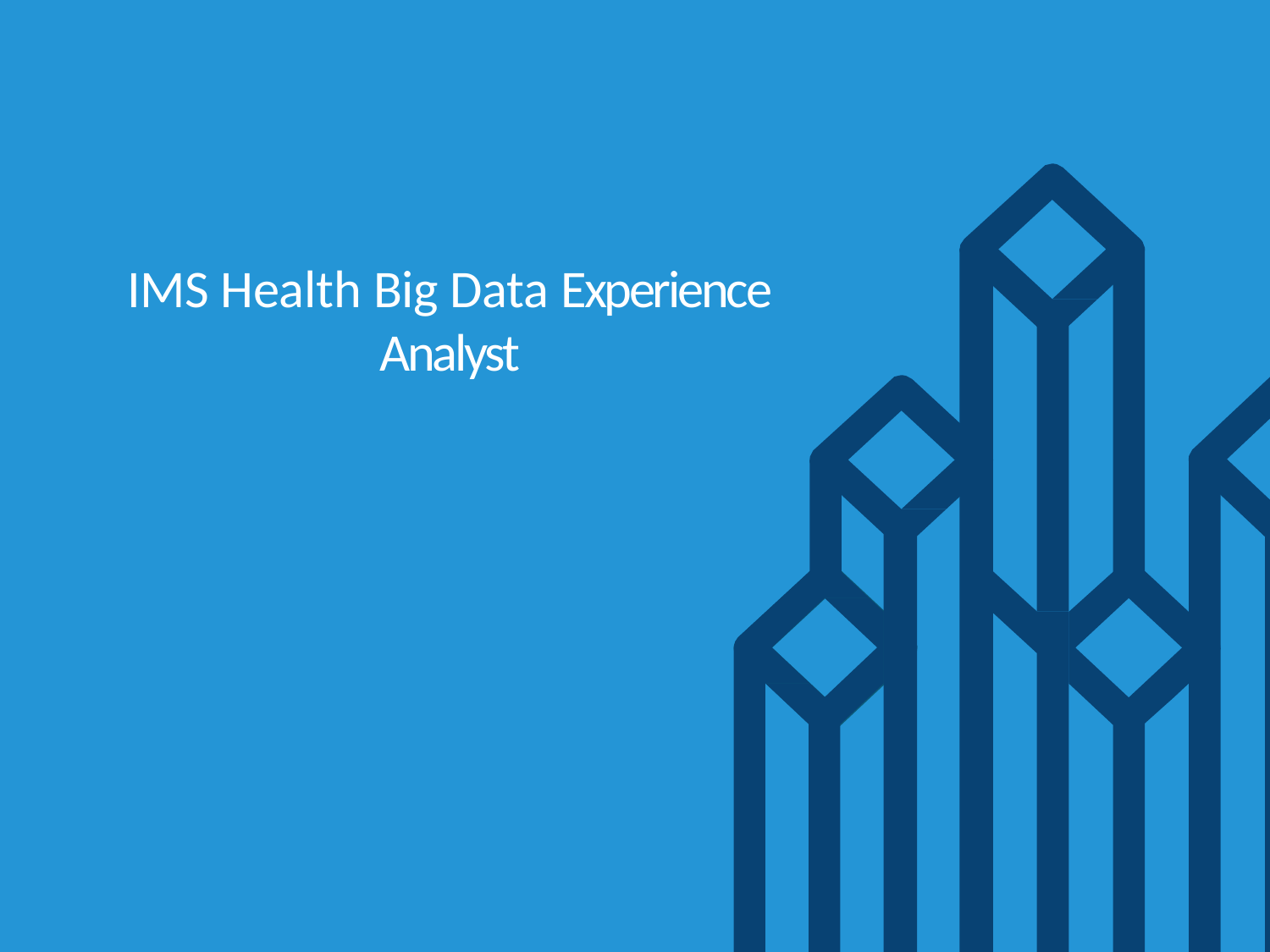

# IMS Health Big Data Experience Analyst